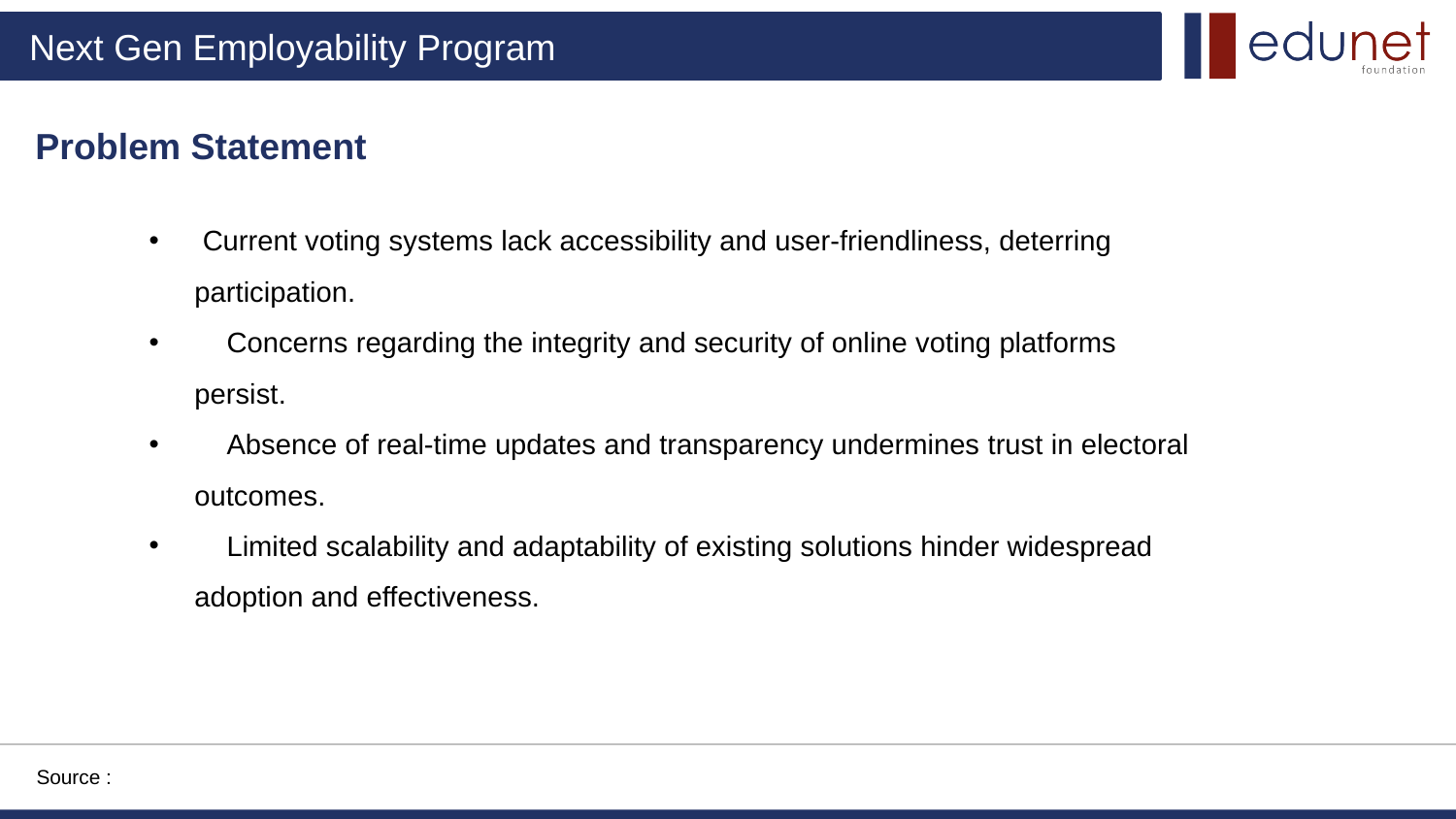

Problem Statement
 Current voting systems lack accessibility and user-friendliness, deterring participation.
    Concerns regarding the integrity and security of online voting platforms persist.
    Absence of real-time updates and transparency undermines trust in electoral outcomes.
    Limited scalability and adaptability of existing solutions hinder widespread adoption and effectiveness.
Source :